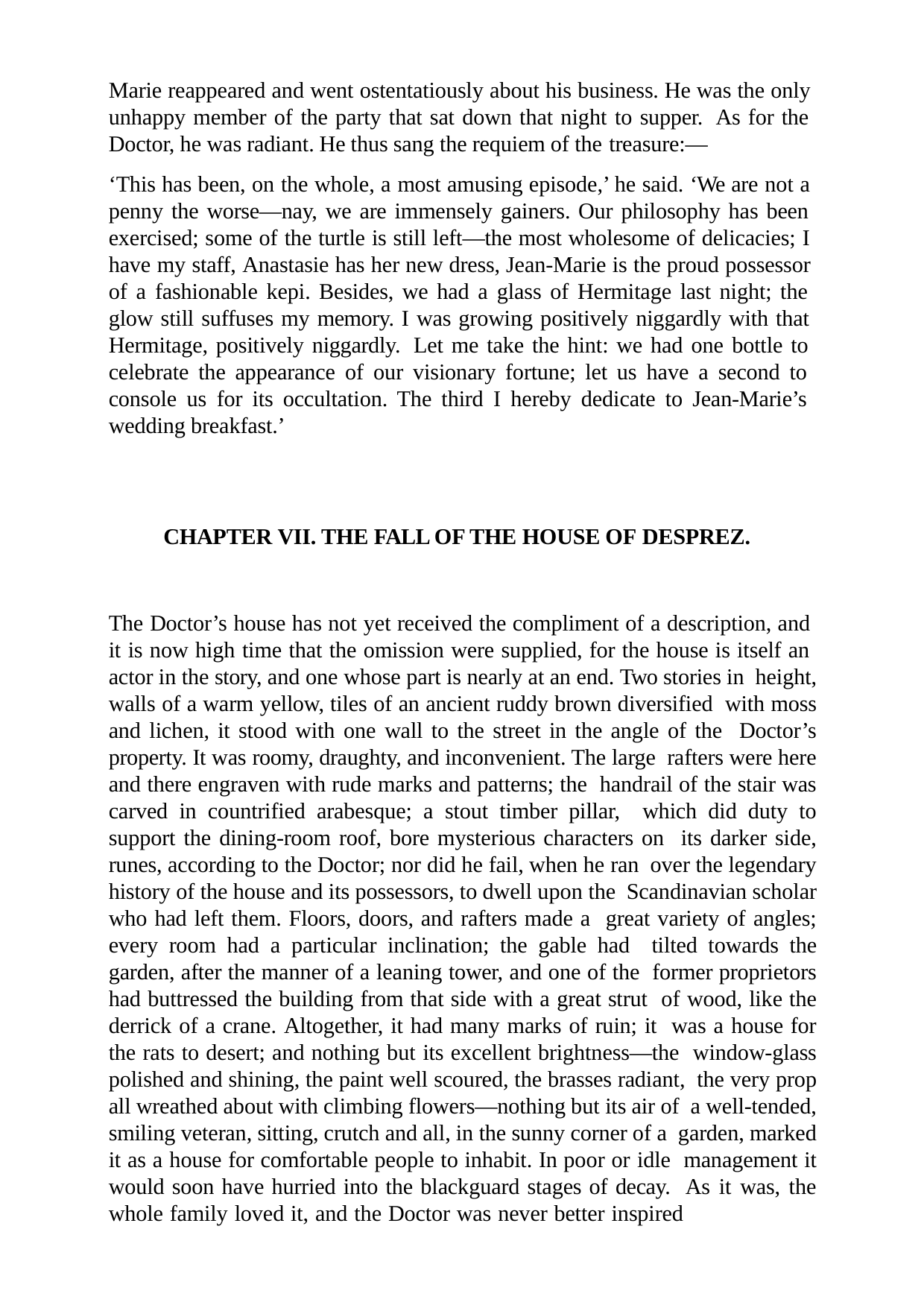

Marie reappeared and went ostentatiously about his business. He was the only  unhappy member of the party that sat down that night to supper. As for the  Doctor, he was radiant. He thus sang the requiem of the treasure:—
‘This has been, on the whole, a most amusing episode,’ he said. ‘We are not a  penny the worse—nay, we are immensely gainers. Our philosophy has been  exercised; some of the turtle is still left—the most wholesome of delicacies; I  have my staff, Anastasie has her new dress, Jean-Marie is the proud possessor  of a fashionable kepi. Besides, we had a glass of Hermitage last night; the  glow still suffuses my memory. I was growing positively niggardly with that  Hermitage, positively niggardly. Let me take the hint: we had one bottle to  celebrate the appearance of our visionary fortune; let us have a second to  console us for its occultation. The third I hereby dedicate to Jean-Marie’s  wedding breakfast.’
CHAPTER VII. THE FALL OF THE HOUSE OF DESPREZ.

The Doctor’s house has not yet received the compliment of a description, and  it is now high time that the omission were supplied, for the house is itself an  actor in the story, and one whose part is nearly at an end. Two stories in  height, walls of a warm yellow, tiles of an ancient ruddy brown diversified  with moss and lichen, it stood with one wall to the street in the angle of the  Doctor’s property. It was roomy, draughty, and inconvenient. The large  rafters were here and there engraven with rude marks and patterns; the  handrail of the stair was carved in countrified arabesque; a stout timber pillar,  which did duty to support the dining-room roof, bore mysterious characters on  its darker side, runes, according to the Doctor; nor did he fail, when he ran  over the legendary history of the house and its possessors, to dwell upon the  Scandinavian scholar who had left them. Floors, doors, and rafters made a  great variety of angles; every room had a particular inclination; the gable had  tilted towards the garden, after the manner of a leaning tower, and one of the  former proprietors had buttressed the building from that side with a great strut  of wood, like the derrick of a crane. Altogether, it had many marks of ruin; it  was a house for the rats to desert; and nothing but its excellent brightness—the  window-glass polished and shining, the paint well scoured, the brasses radiant,  the very prop all wreathed about with climbing flowers—nothing but its air of  a well-tended, smiling veteran, sitting, crutch and all, in the sunny corner of a  garden, marked it as a house for comfortable people to inhabit. In poor or idle  management it would soon have hurried into the blackguard stages of decay.  As it was, the whole family loved it, and the Doctor was never better inspired